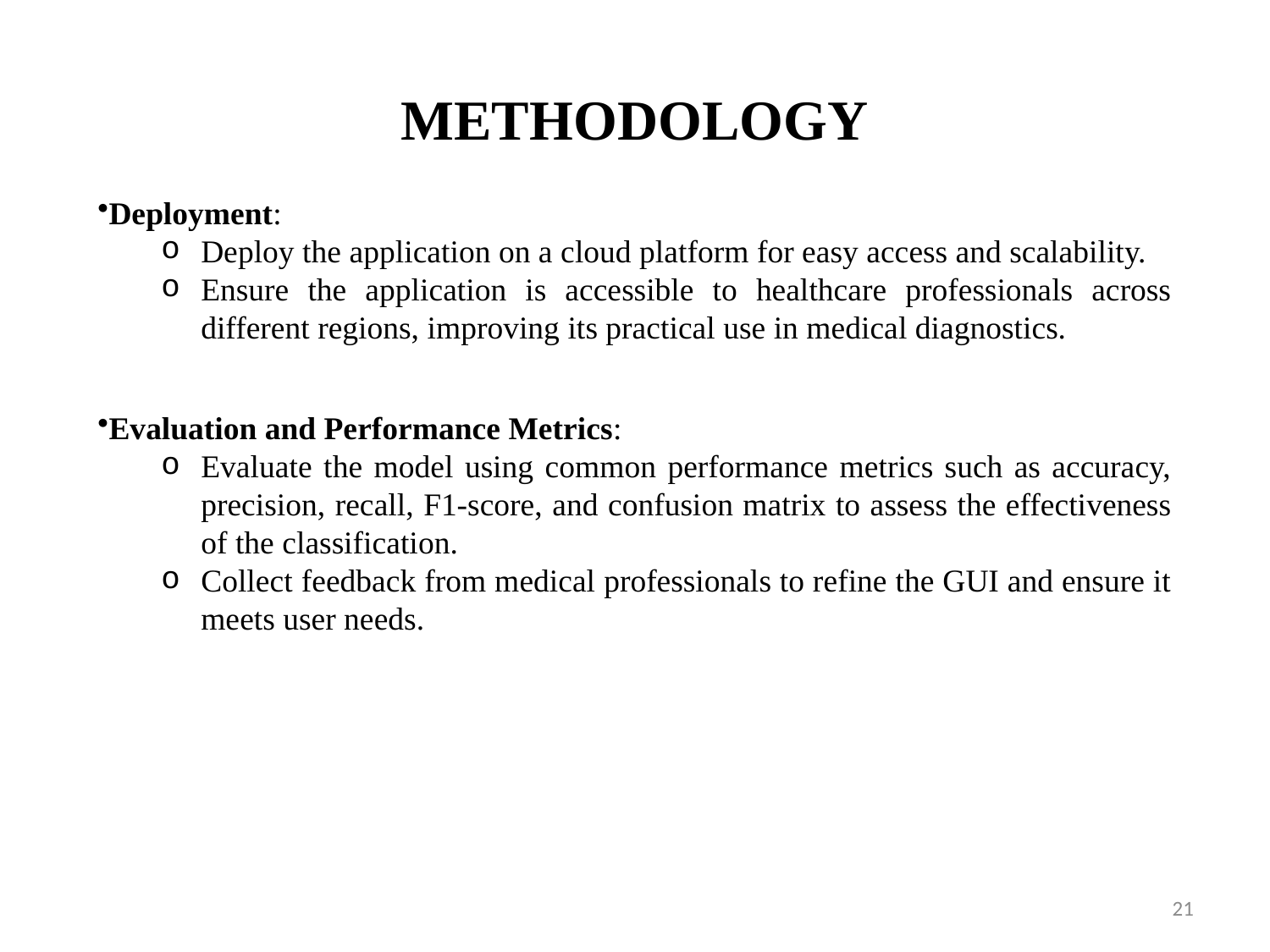

# METHODOLOGY
Deployment:
Deploy the application on a cloud platform for easy access and scalability.
Ensure the application is accessible to healthcare professionals across different regions, improving its practical use in medical diagnostics.

Evaluation and Performance Metrics:
Evaluate the model using common performance metrics such as accuracy, precision, recall, F1-score, and confusion matrix to assess the effectiveness of the classification.
Collect feedback from medical professionals to refine the GUI and ensure it meets user needs.

21